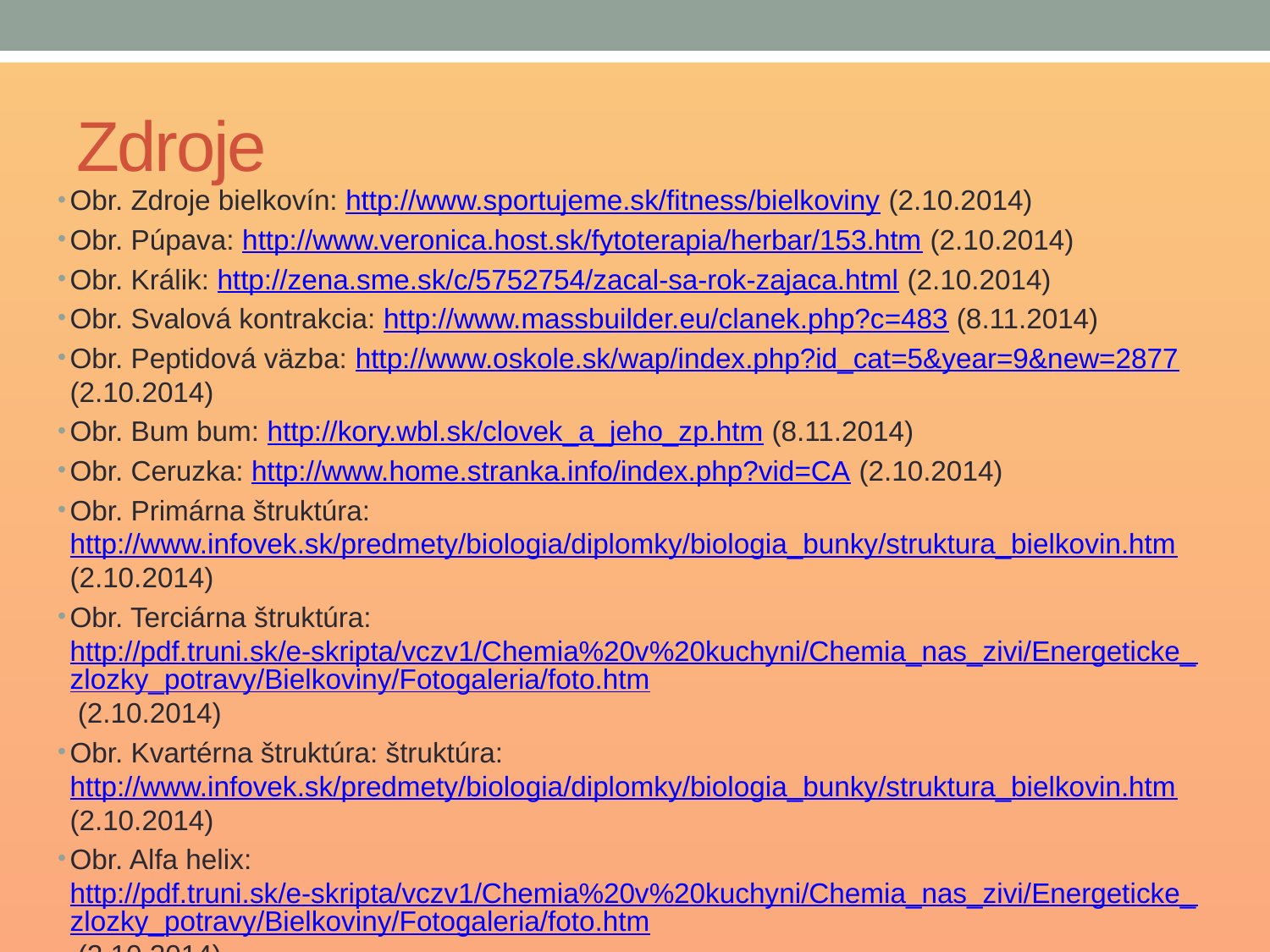

# Zdroje
Obr. Zdroje bielkovín: http://www.sportujeme.sk/fitness/bielkoviny (2.10.2014)
Obr. Púpava: http://www.veronica.host.sk/fytoterapia/herbar/153.htm (2.10.2014)
Obr. Králik: http://zena.sme.sk/c/5752754/zacal-sa-rok-zajaca.html (2.10.2014)
Obr. Svalová kontrakcia: http://www.massbuilder.eu/clanek.php?c=483 (8.11.2014)
Obr. Peptidová väzba: http://www.oskole.sk/wap/index.php?id_cat=5&year=9&new=2877 (2.10.2014)
Obr. Bum bum: http://kory.wbl.sk/clovek_a_jeho_zp.htm (8.11.2014)
Obr. Ceruzka: http://www.home.stranka.info/index.php?vid=CA (2.10.2014)
Obr. Primárna štruktúra:http://www.infovek.sk/predmety/biologia/diplomky/biologia_bunky/struktura_bielkovin.htm (2.10.2014)
Obr. Terciárna štruktúra: http://pdf.truni.sk/e-skripta/vczv1/Chemia%20v%20kuchyni/Chemia_nas_zivi/Energeticke_zlozky_potravy/Bielkoviny/Fotogaleria/foto.htm (2.10.2014)
Obr. Kvartérna štruktúra: štruktúra:http://www.infovek.sk/predmety/biologia/diplomky/biologia_bunky/struktura_bielkovin.htm (2.10.2014)
Obr. Alfa helix:http://pdf.truni.sk/e-skripta/vczv1/Chemia%20v%20kuchyni/Chemia_nas_zivi/Energeticke_zlozky_potravy/Bielkoviny/Fotogaleria/foto.htm (2.10.2014)